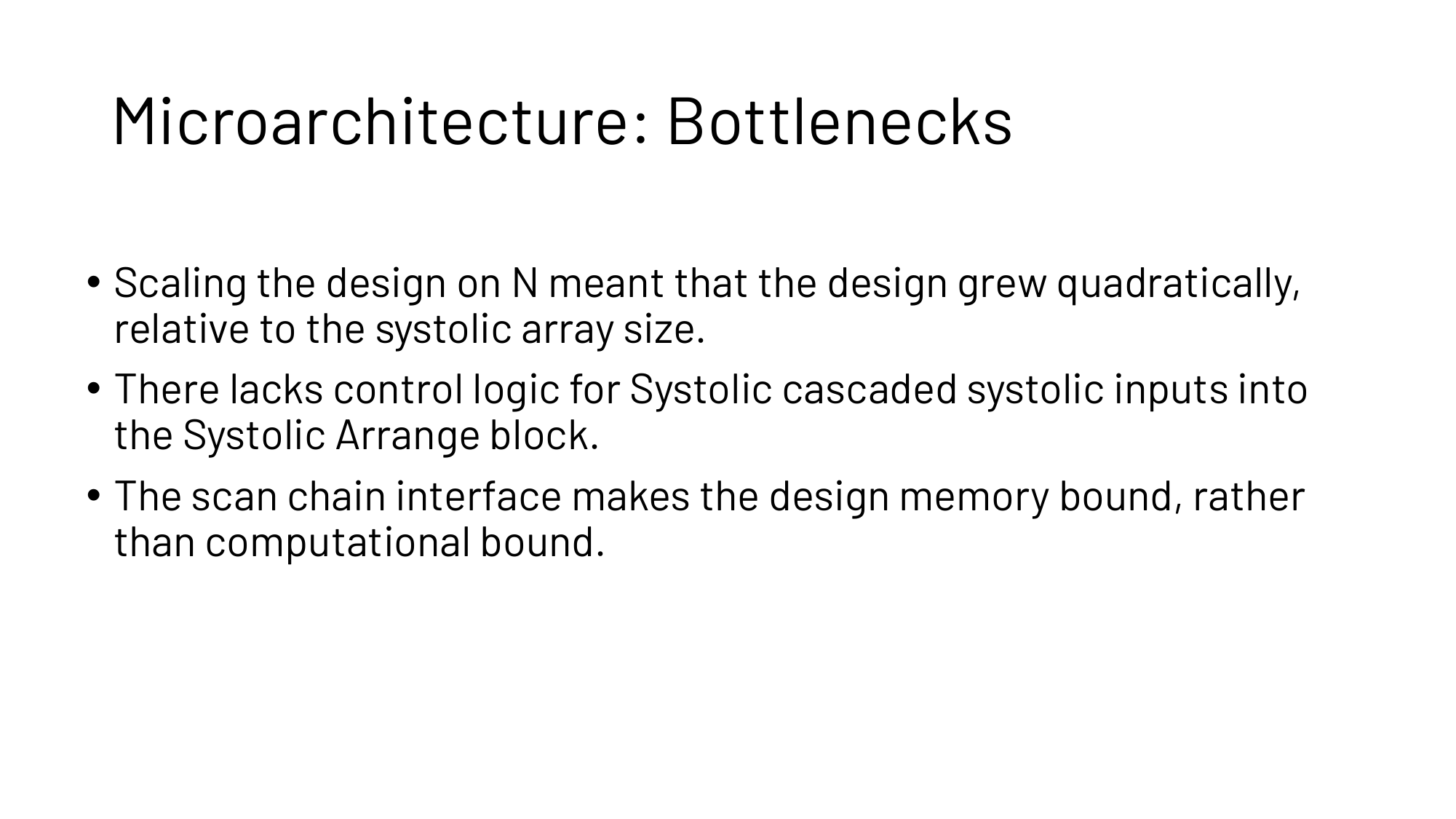

# Microarchitecture: Bottlenecks
Scaling the design on N meant that the design grew quadratically, relative to the systolic array size.
There lacks control logic for Systolic cascaded systolic inputs into the Systolic Arrange block.
The scan chain interface makes the design memory bound, rather than computational bound.